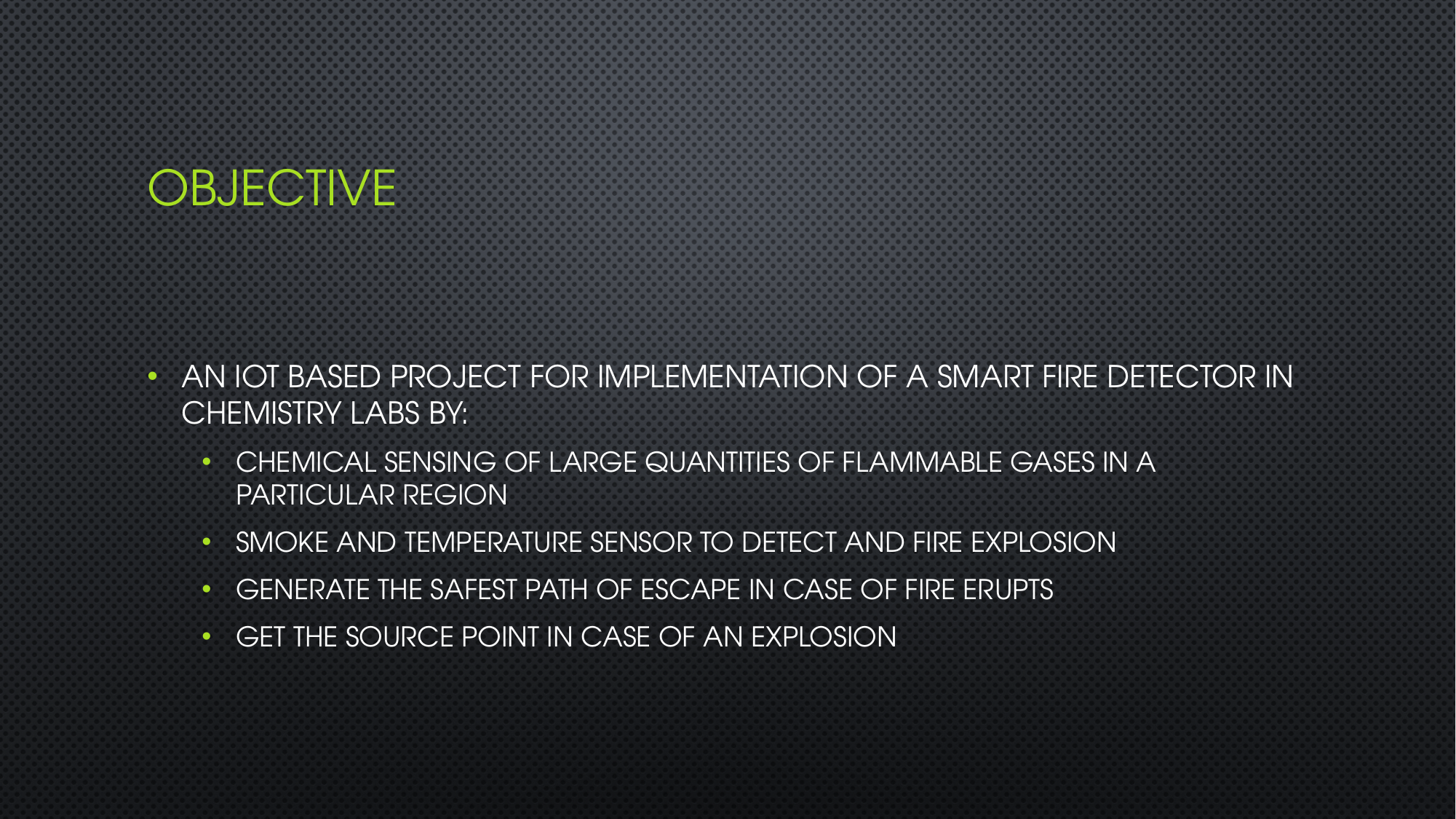

# objective
An IOT based project for implementation of a smart fire detector in chemistry labs by:
Chemical Sensing of large quantities of flammable gases in a particular region
Smoke and temperature sensor to detect and fire explosion
Generate the safest path of escape in case of fire erupts
Get the source point in case of an explosion